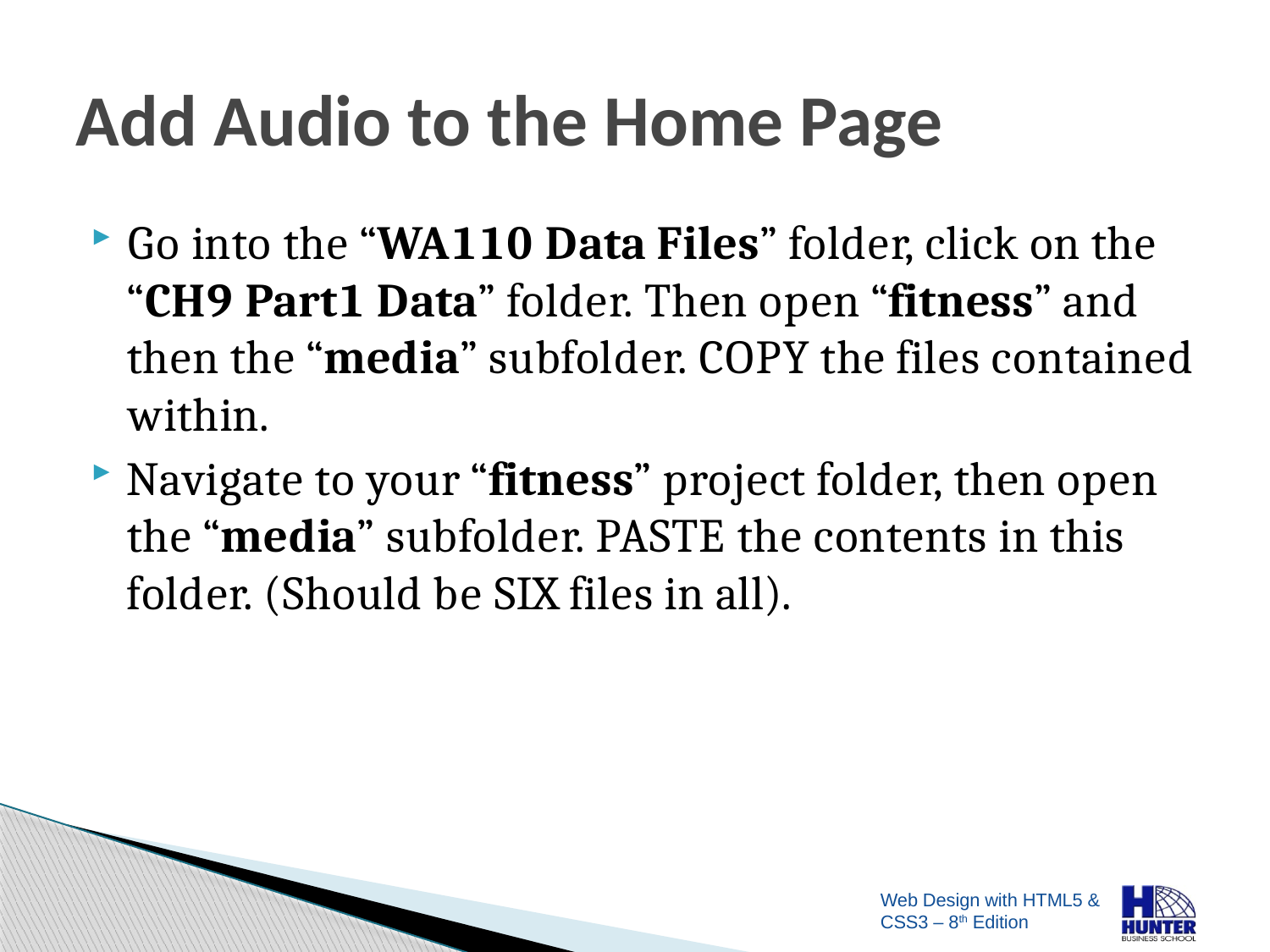

# Add Audio to the Home Page
Go into the “WA110 Data Files” folder, click on the “CH9 Part1 Data” folder. Then open “fitness” and then the “media” subfolder. COPY the files contained within.
Navigate to your “fitness” project folder, then open the “media” subfolder. PASTE the contents in this folder. (Should be SIX files in all).